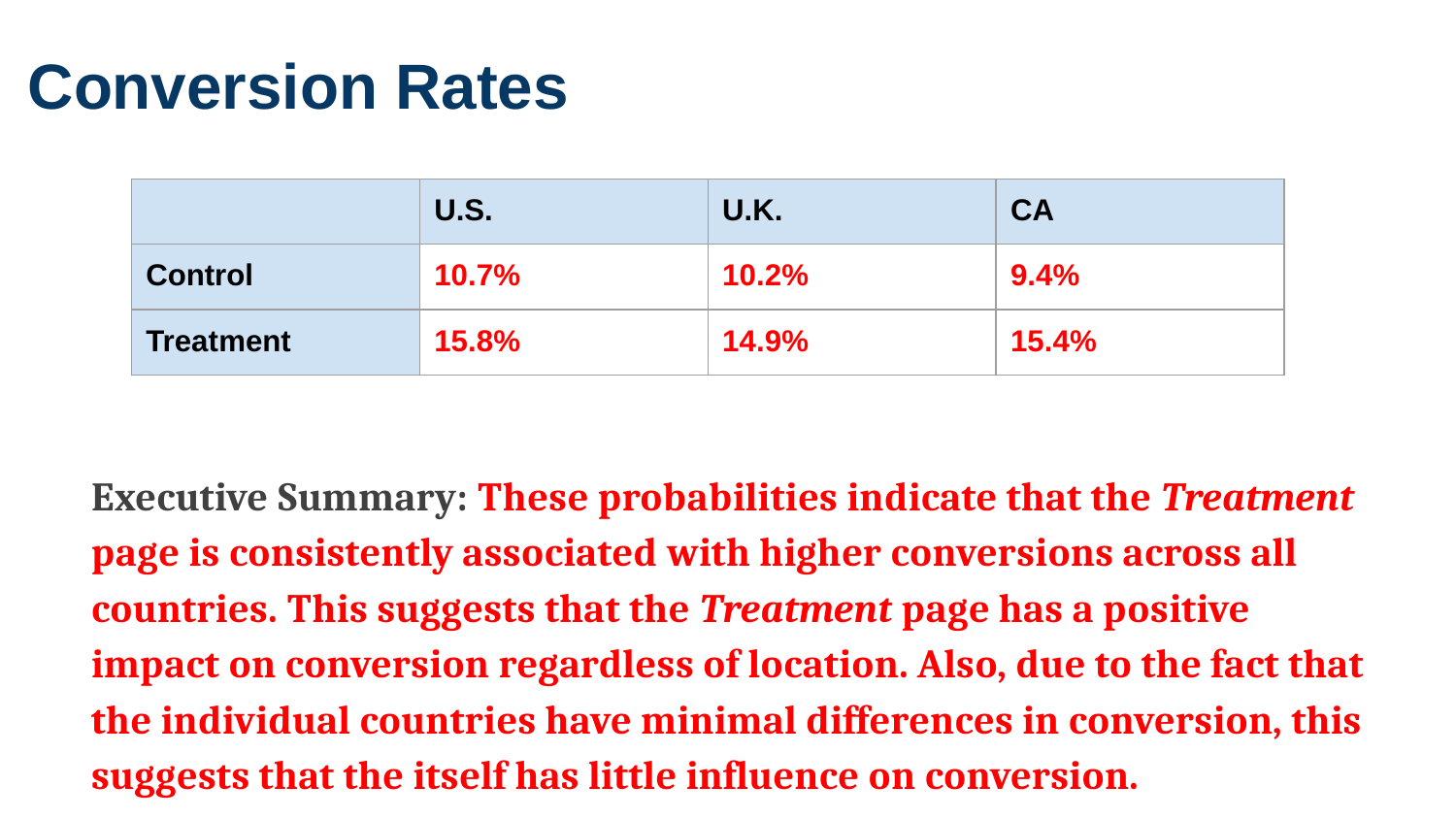

Conversion Rates
|  | U.S. | U.K. | CA |
| --- | --- | --- | --- |
| Control | 10.7% | 10.2% | 9.4% |
| Treatment | 15.8% | 14.9% | 15.4% |
Executive Summary: These probabilities indicate that the Treatment page is consistently associated with higher conversions across all countries. This suggests that the Treatment page has a positive impact on conversion regardless of location. Also, due to the fact that the individual countries have minimal differences in conversion, this suggests that the itself has little influence on conversion.